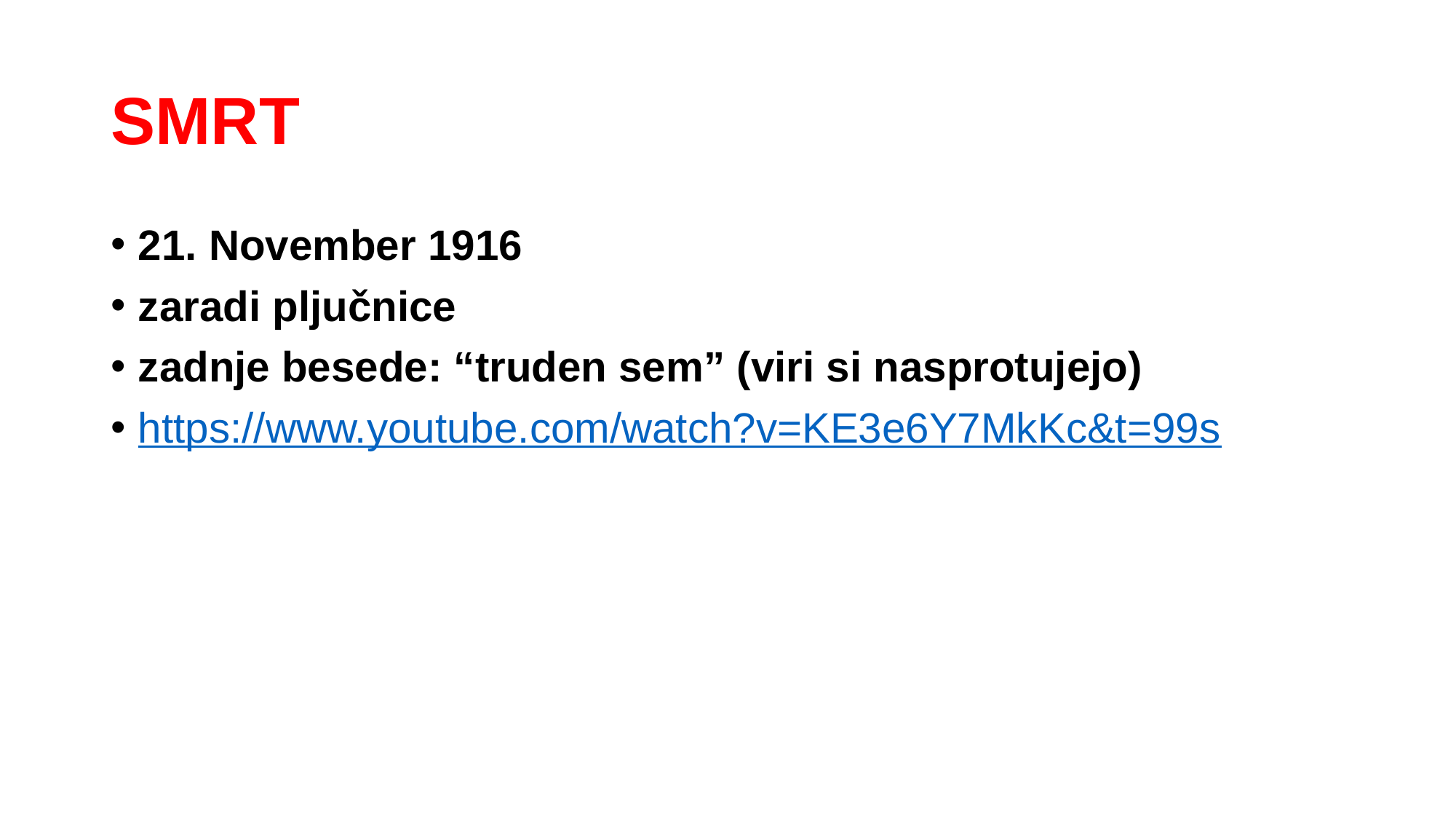

# SMRT
21. November 1916
zaradi pljučnice
zadnje besede: “truden sem” (viri si nasprotujejo)
https://www.youtube.com/watch?v=KE3e6Y7MkKc&t=99s